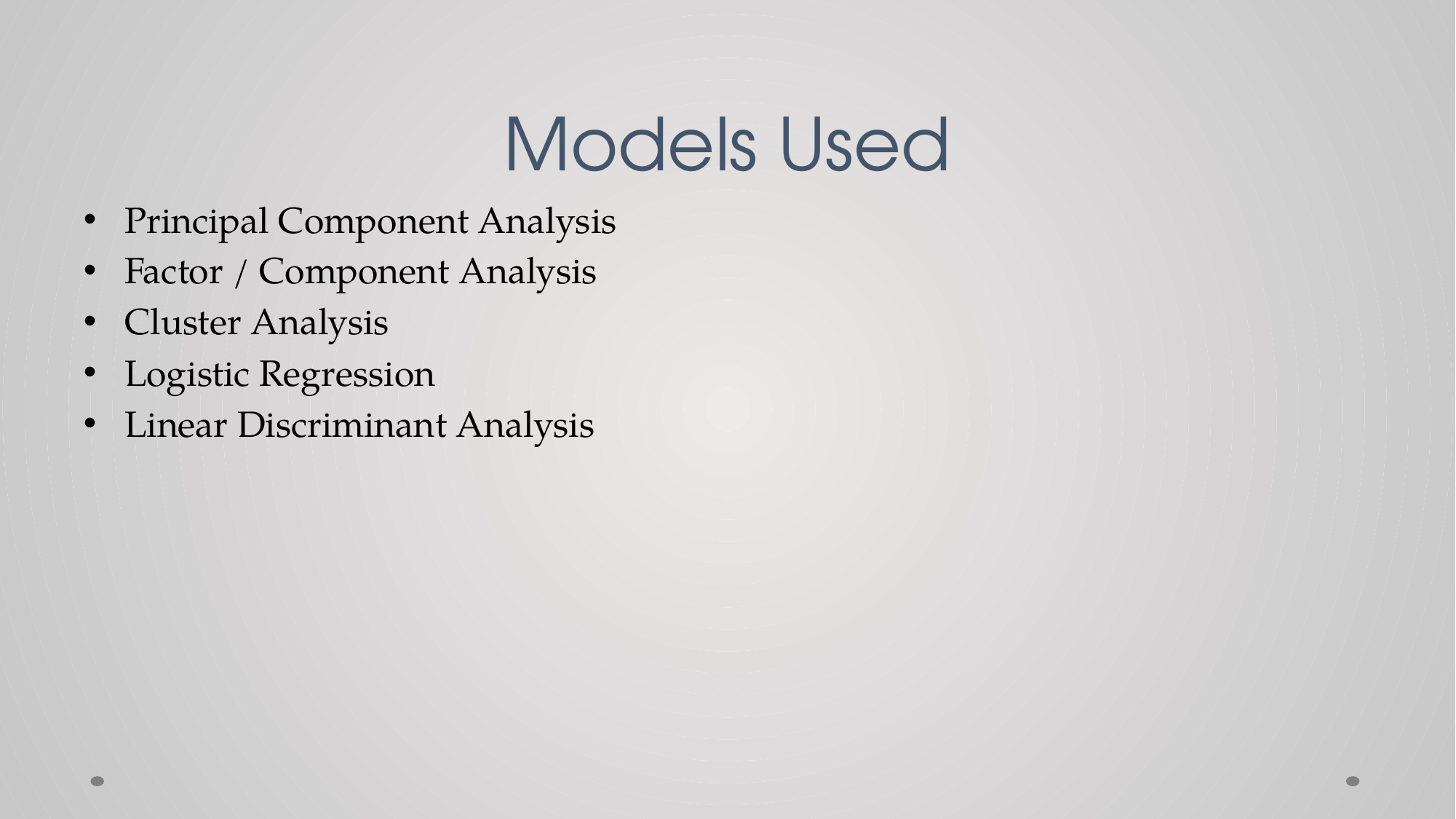

# Models Used
Principal Component Analysis
Factor / Component Analysis
Cluster Analysis
Logistic Regression
Linear Discriminant Analysis